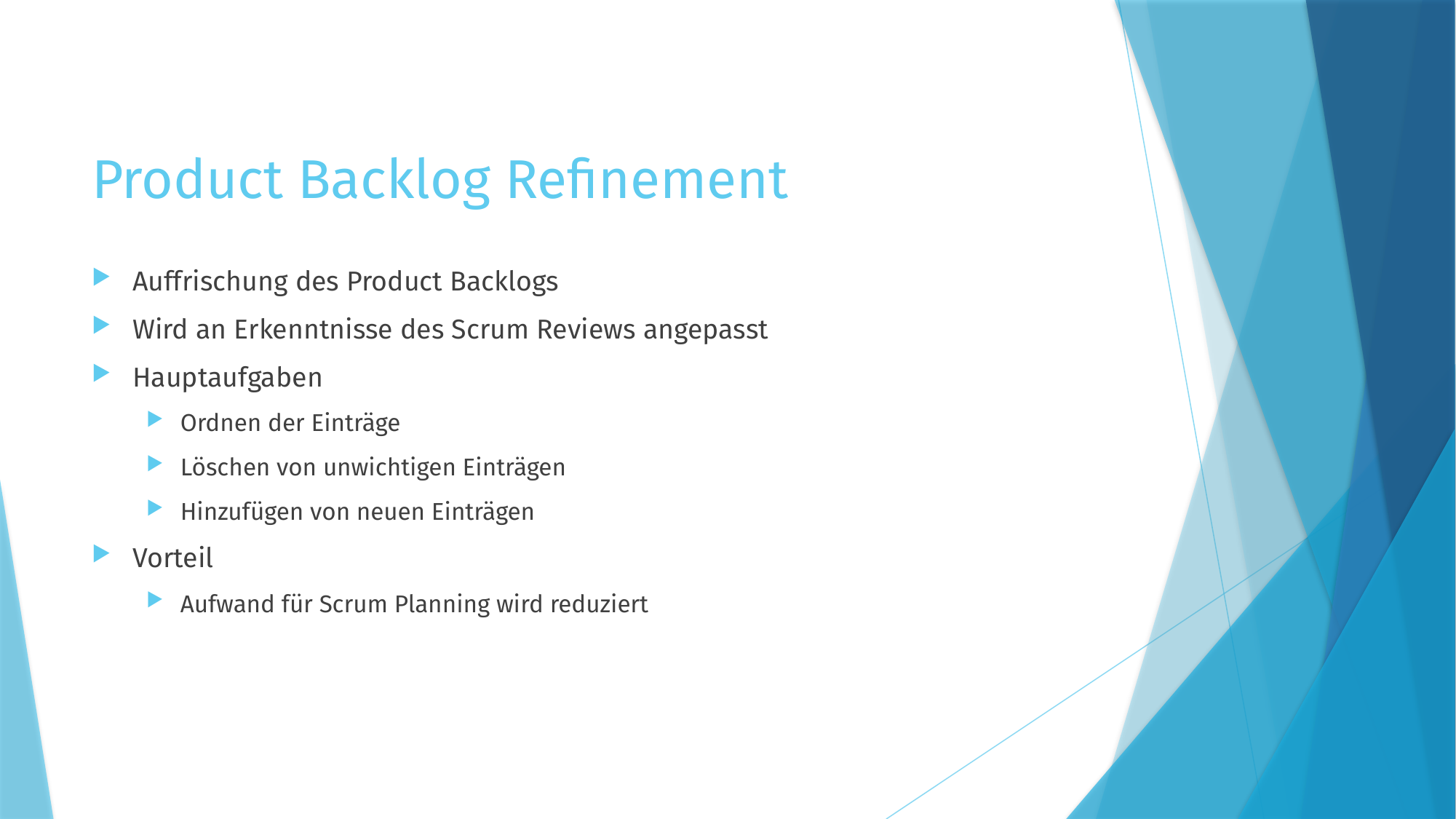

# Product Backlog Refinement
Auffrischung des Product Backlogs
Wird an Erkenntnisse des Scrum Reviews angepasst
Hauptaufgaben
Ordnen der Einträge
Löschen von unwichtigen Einträgen
Hinzufügen von neuen Einträgen
Vorteil
Aufwand für Scrum Planning wird reduziert